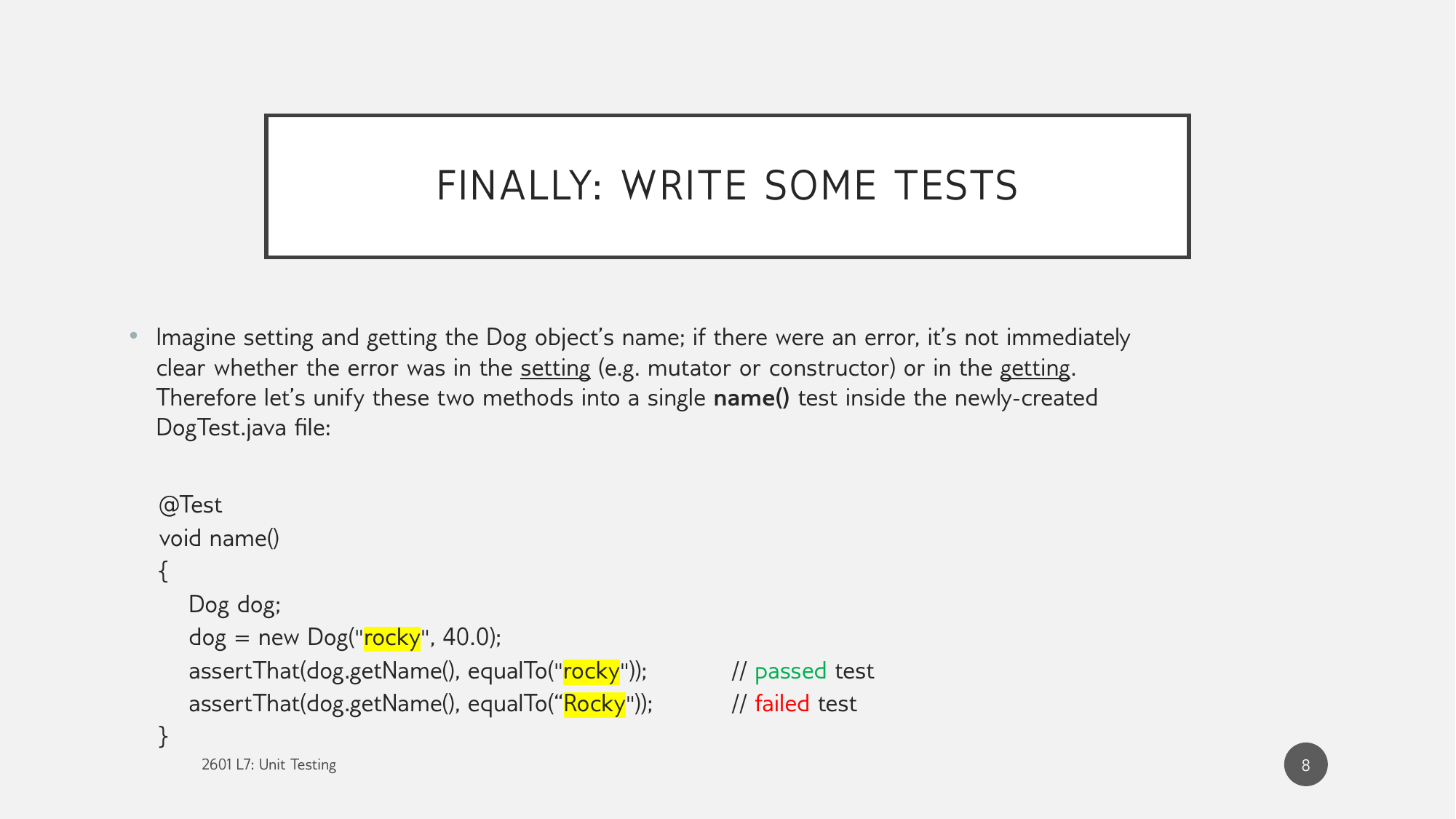

# Finally: write some tests
Imagine setting and getting the Dog object’s name; if there were an error, it’s not immediately clear whether the error was in the setting (e.g. mutator or constructor) or in the getting. Therefore let’s unify these two methods into a single name() test inside the newly-created DogTest.java file:

    @Test
    void name()
    {
        Dog dog;
        dog = new Dog("rocky", 40.0);
        assertThat(dog.getName(), equalTo("rocky")); 	// passed test
        assertThat(dog.getName(), equalTo(“Rocky")); 	// failed test
    }
8
2601 L7: Unit Testing